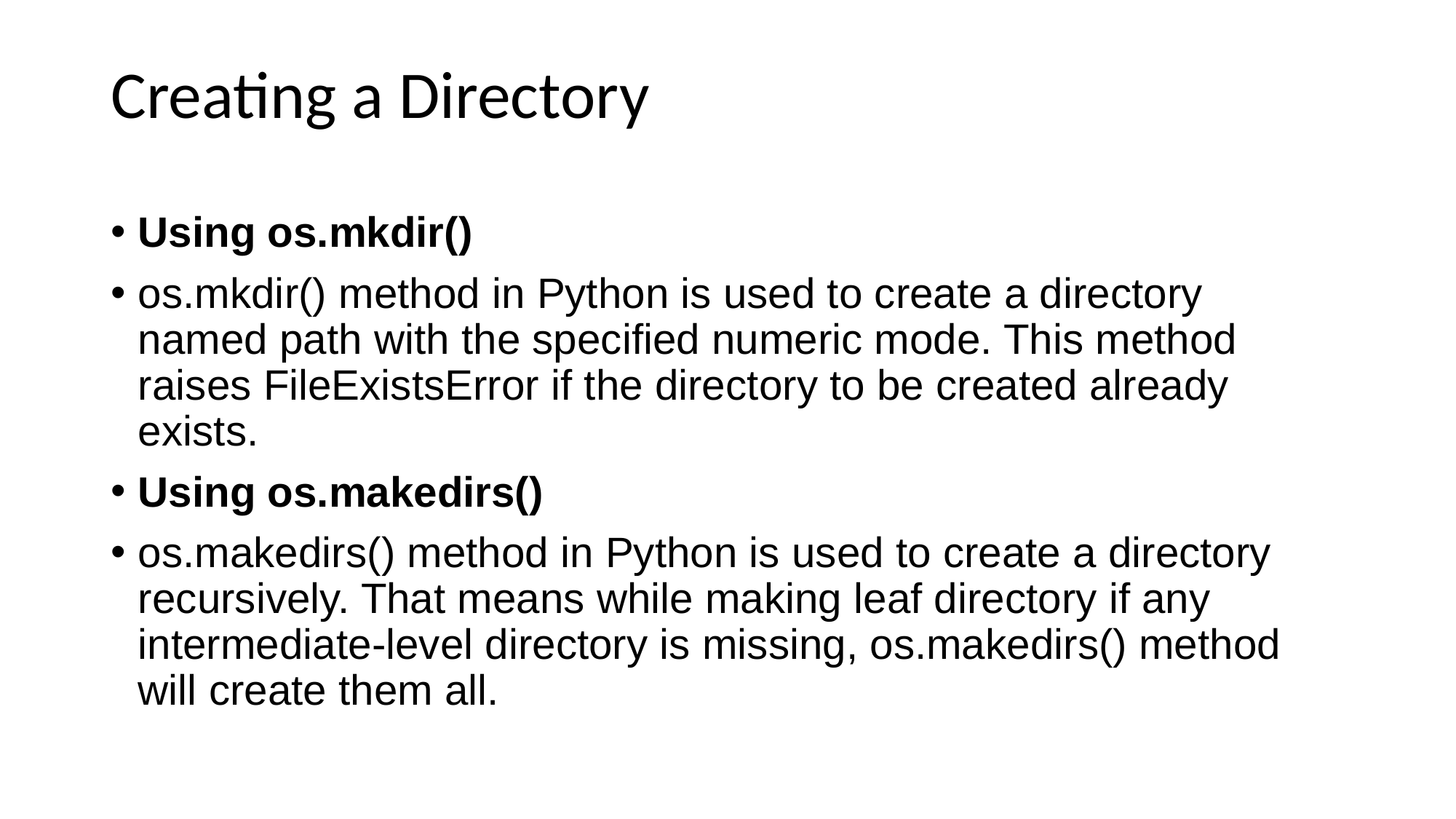

# Creating a Directory
Using os.mkdir()
os.mkdir() method in Python is used to create a directory named path with the specified numeric mode. This method raises FileExistsError if the directory to be created already exists.
Using os.makedirs()
os.makedirs() method in Python is used to create a directory recursively. That means while making leaf directory if any intermediate-level directory is missing, os.makedirs() method will create them all.